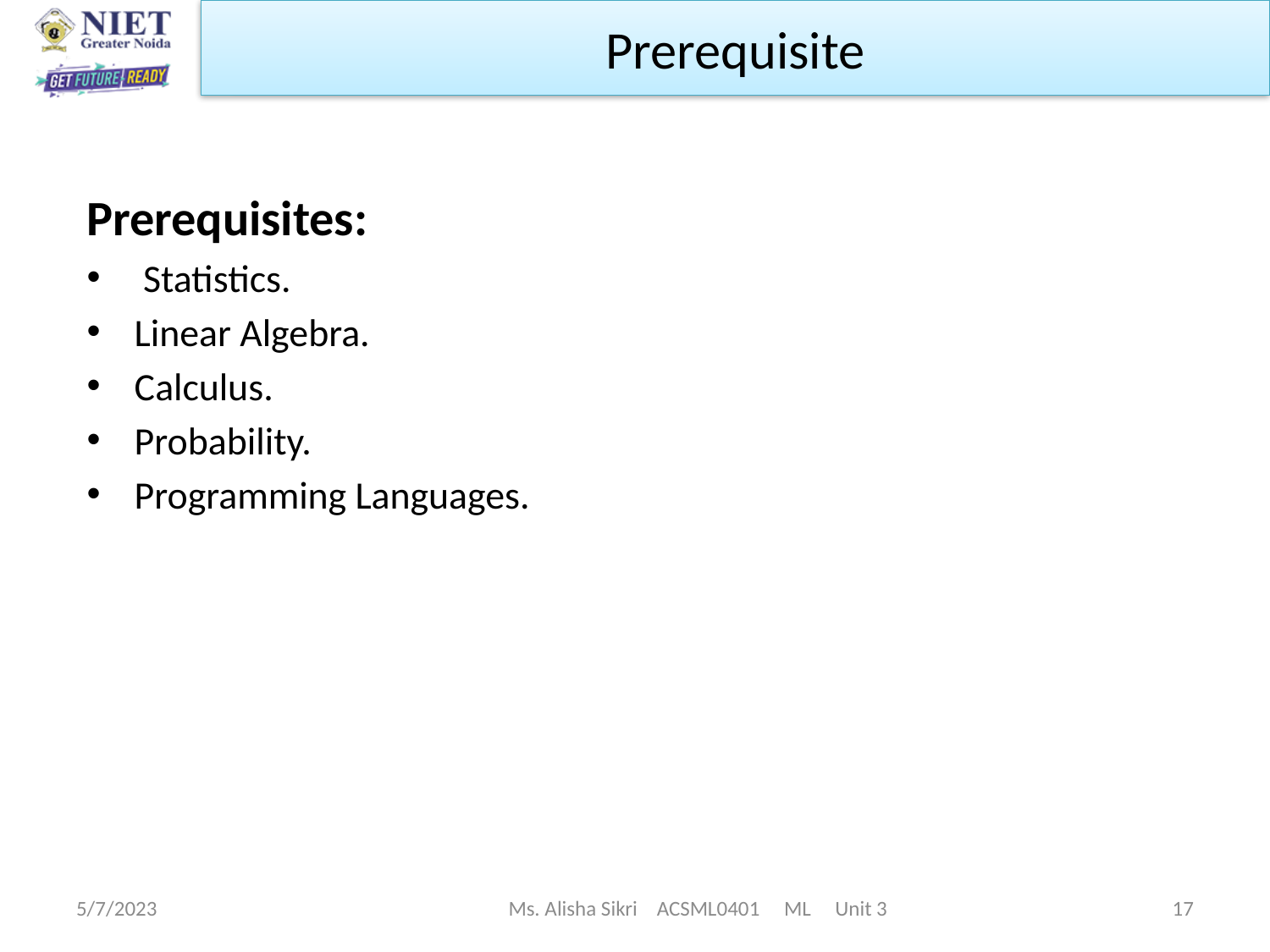

Prerequisite
Prerequisites:
 Statistics.
Linear Algebra.
Calculus.
Probability.
Programming Languages.
5/7/2023
Ms. Alisha Sikri    ACSML0401     ML     Unit 3
17